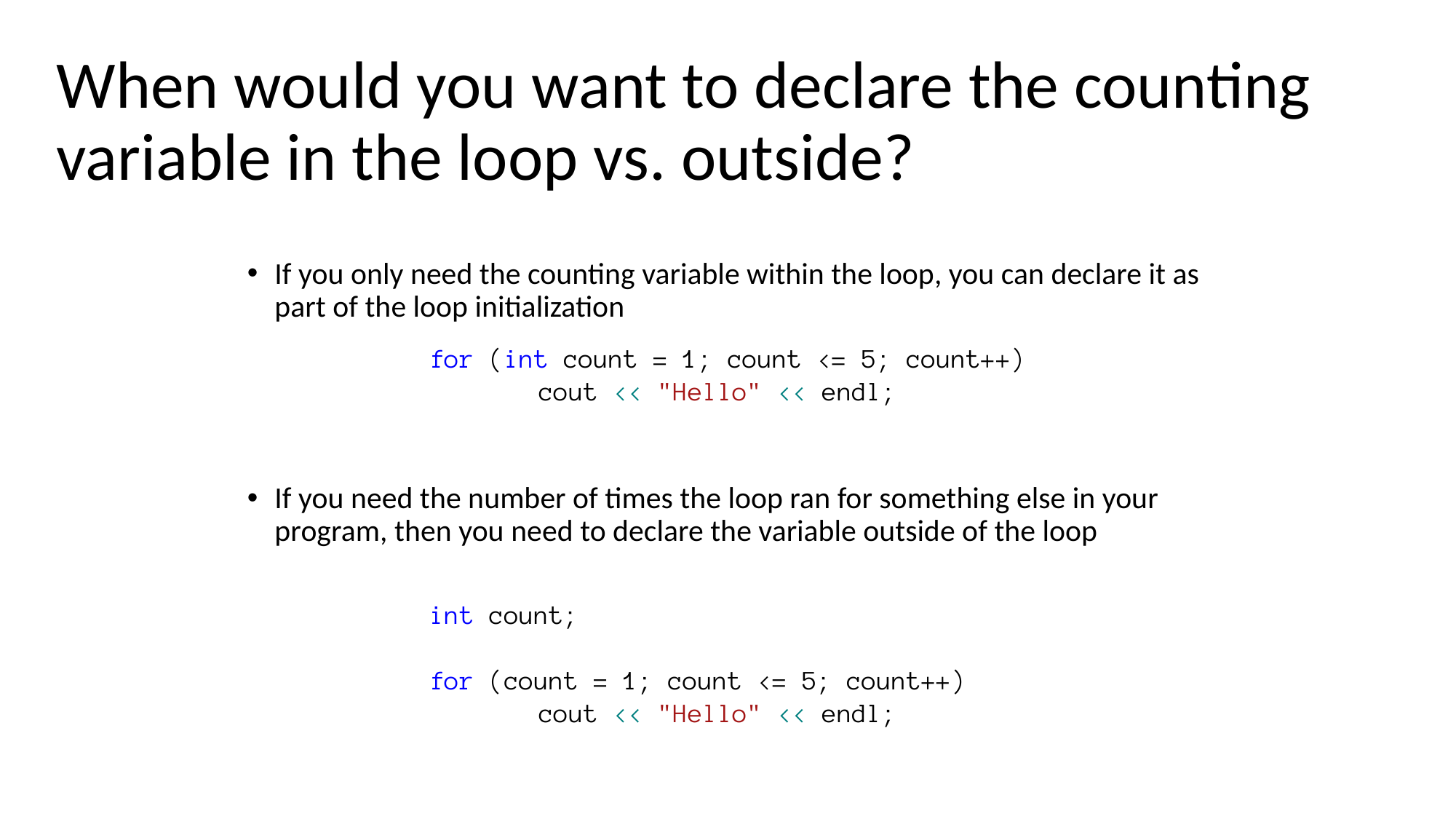

# When would you want to declare the counting variable in the loop vs. outside?
If you only need the counting variable within the loop, you can declare it as part of the loop initialization

If you need the number of times the loop ran for something else in your program, then you need to declare the variable outside of the loop

for (int count = 1; count <= 5; count++)
	cout << "Hello" << endl;
int count;

for (count = 1; count <= 5; count++)
	cout << "Hello" << endl;